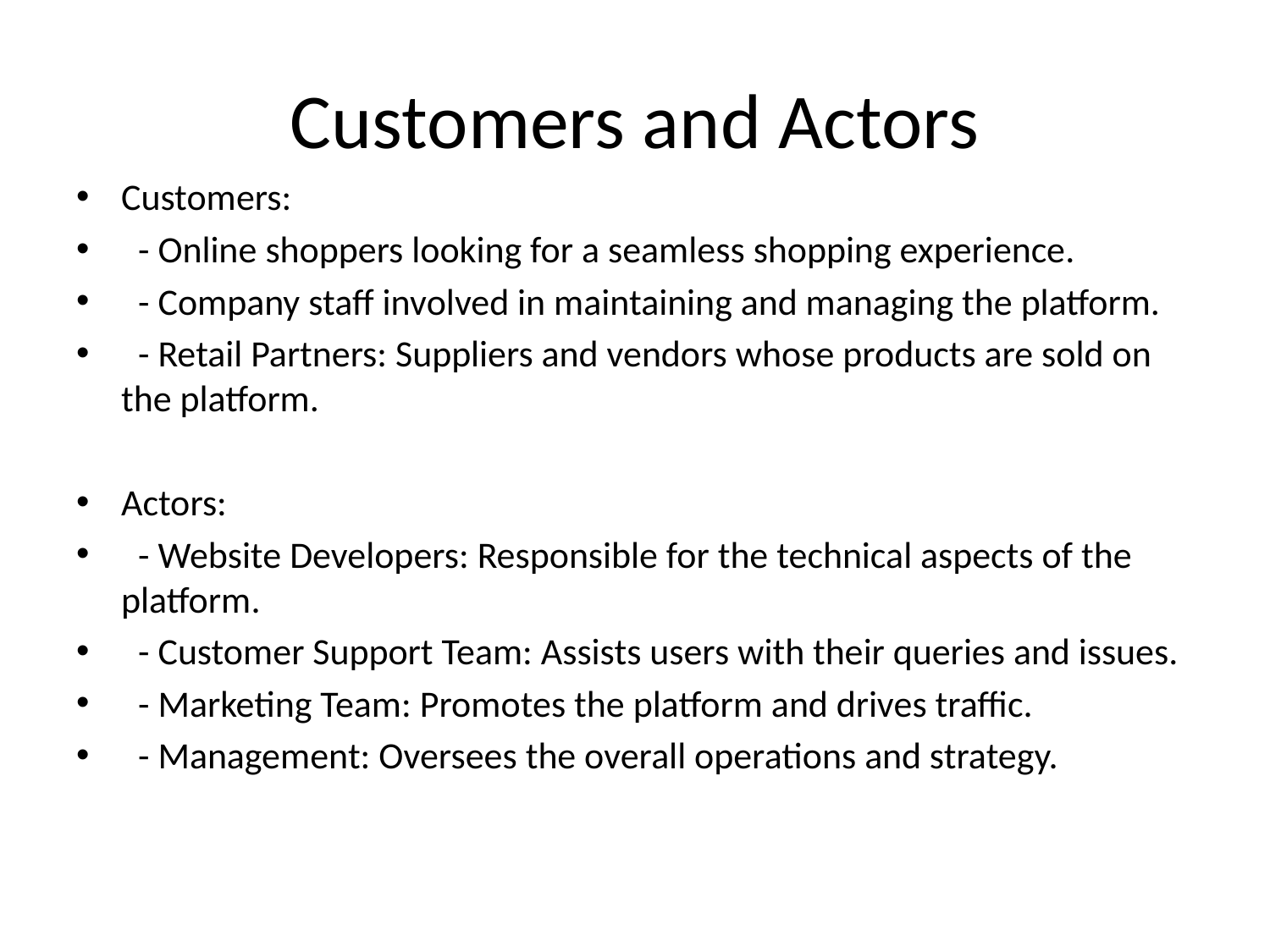

# Customers and Actors
Customers:
  - Online shoppers looking for a seamless shopping experience.
  - Company staff involved in maintaining and managing the platform.
  - Retail Partners: Suppliers and vendors whose products are sold on the platform.

Actors:
  - Website Developers: Responsible for the technical aspects of the platform.
  - Customer Support Team: Assists users with their queries and issues.
  - Marketing Team: Promotes the platform and drives traffic.
  - Management: Oversees the overall operations and strategy.